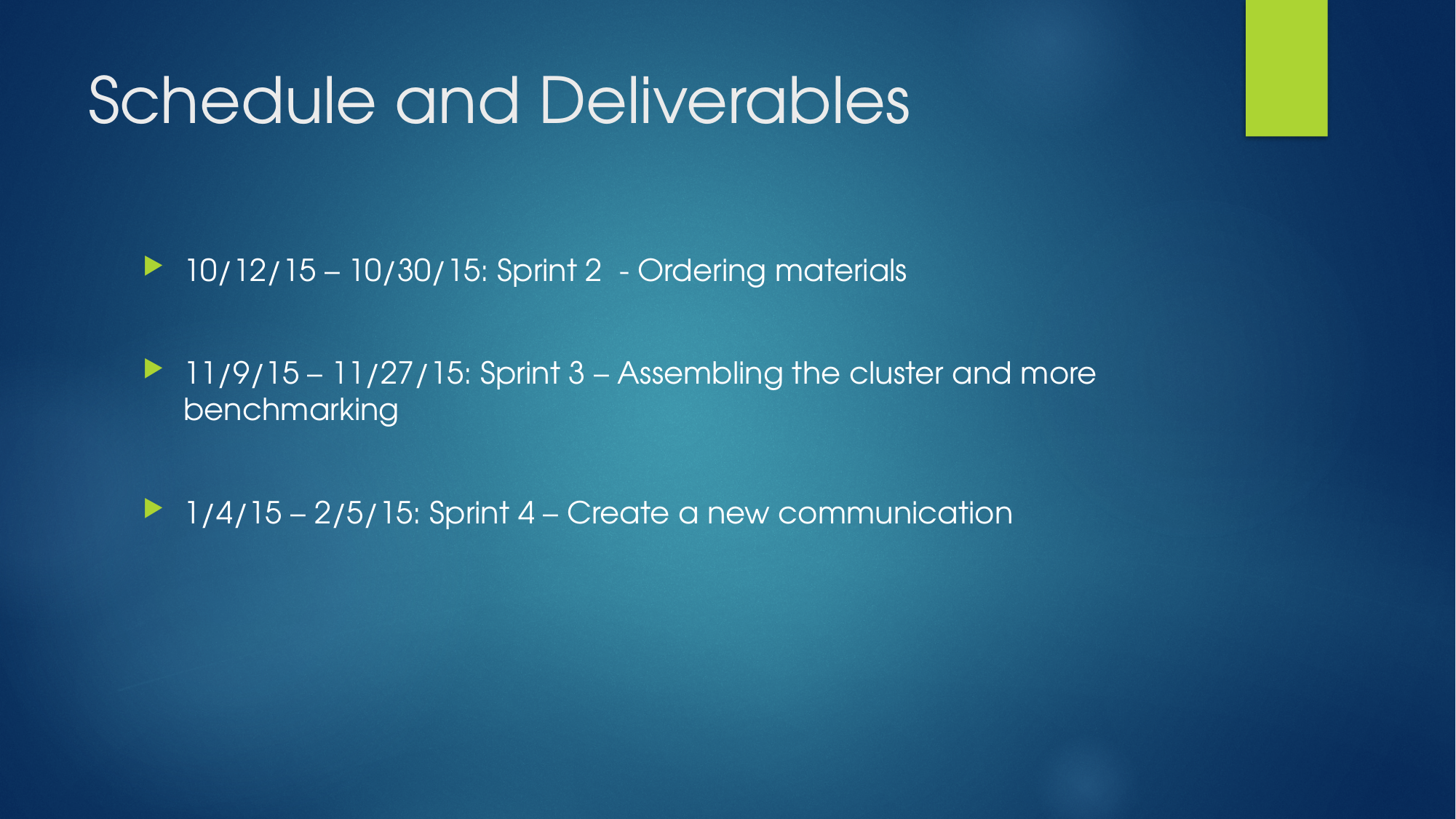

# Schedule and Deliverables
10/12/15 – 10/30/15: Sprint 2  - Ordering materials

11/9/15 – 11/27/15: Sprint 3 – Assembling the cluster and more benchmarking

1/4/15 – 2/5/15: Sprint 4 – Create a new communication